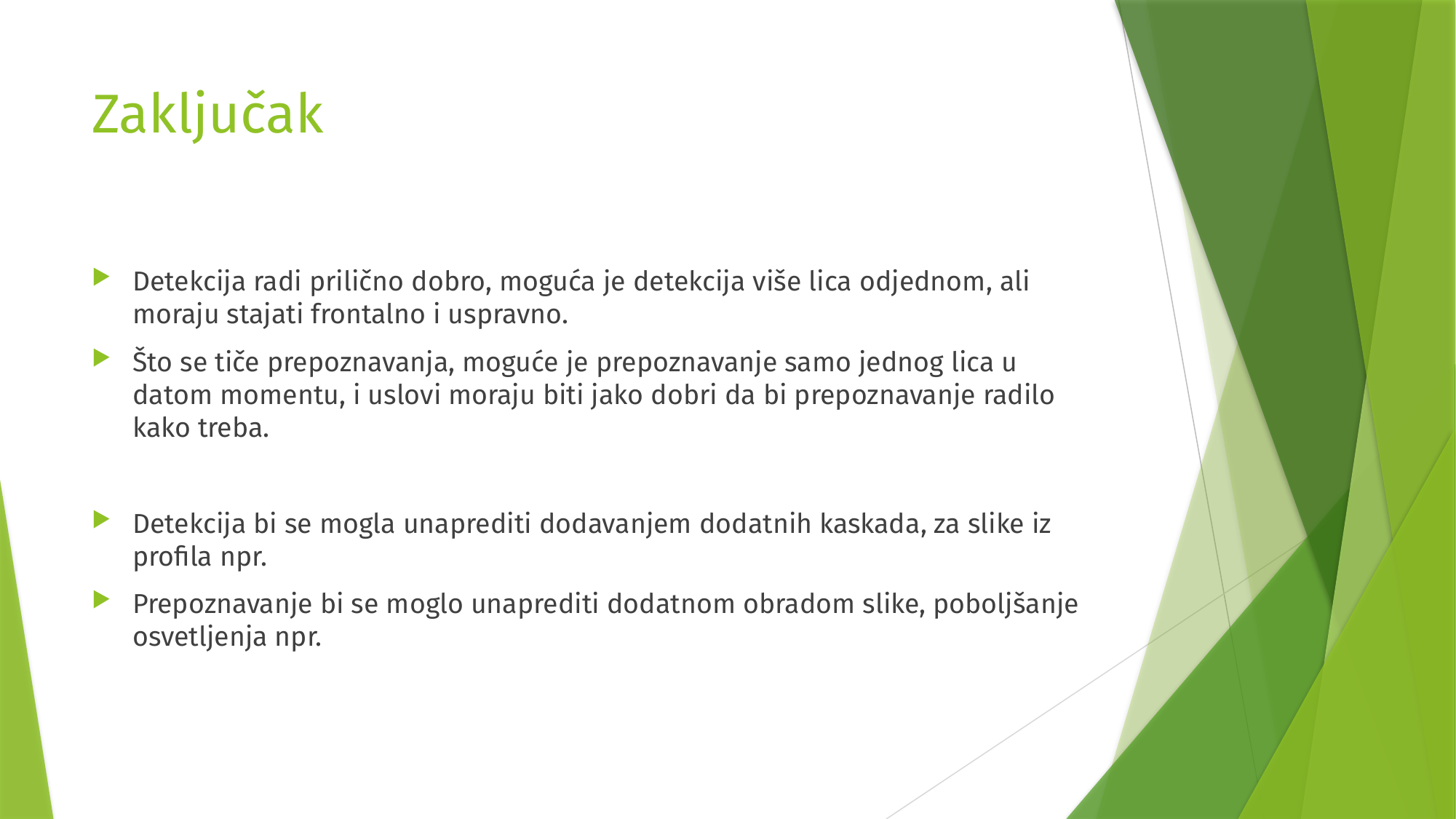

# Zaključak
Detekcija radi prilično dobro, moguća je detekcija više lica odjednom, ali moraju stajati frontalno i uspravno.
Što se tiče prepoznavanja, moguće je prepoznavanje samo jednog lica u datom momentu, i uslovi moraju biti jako dobri da bi prepoznavanje radilo kako treba.

Detekcija bi se mogla unaprediti dodavanjem dodatnih kaskada, za slike iz profila npr.
Prepoznavanje bi se moglo unaprediti dodatnom obradom slike, poboljšanje osvetljenja npr.